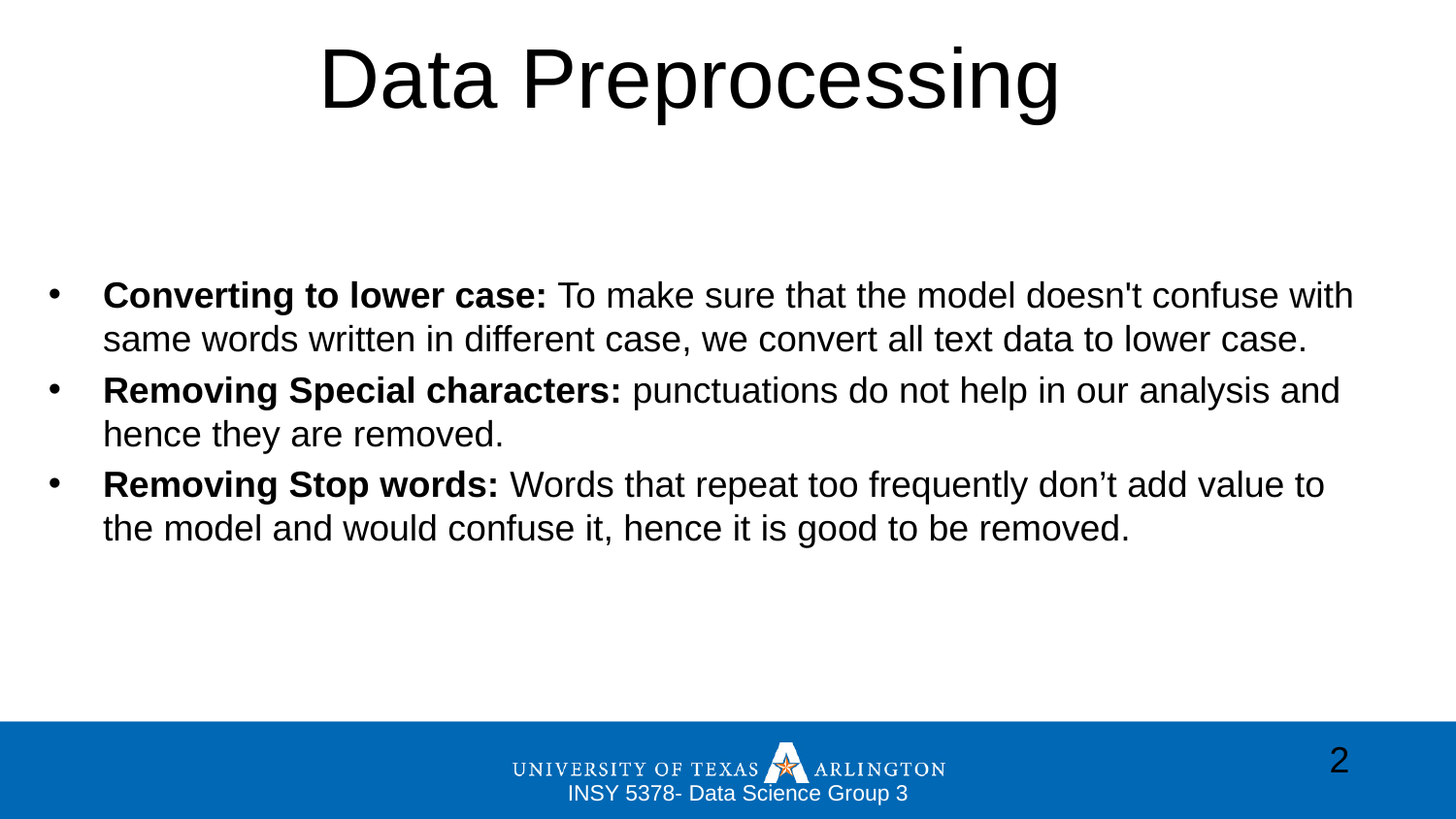

# Data Preprocessing
Converting to lower case: To make sure that the model doesn't confuse with same words written in different case, we convert all text data to lower case.
Removing Special characters: punctuations do not help in our analysis and hence they are removed.
Removing Stop words: Words that repeat too frequently don’t add value to the model and would confuse it, hence it is good to be removed.
2
INSY 5378- Data Science Group 3